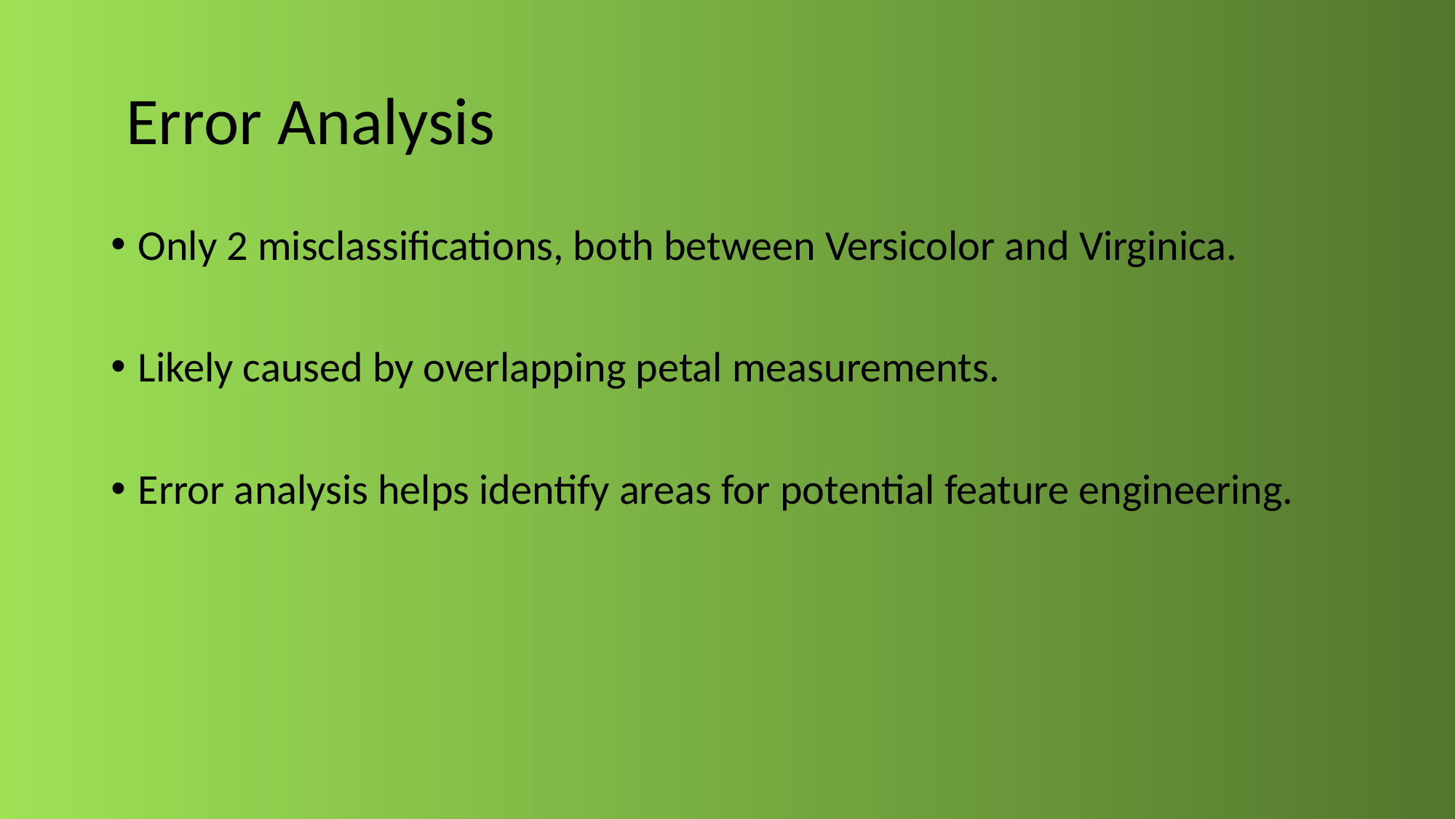

# Error Analysis
Only 2 misclassifications, both between Versicolor and Virginica.

Likely caused by overlapping petal measurements.

Error analysis helps identify areas for potential feature engineering.